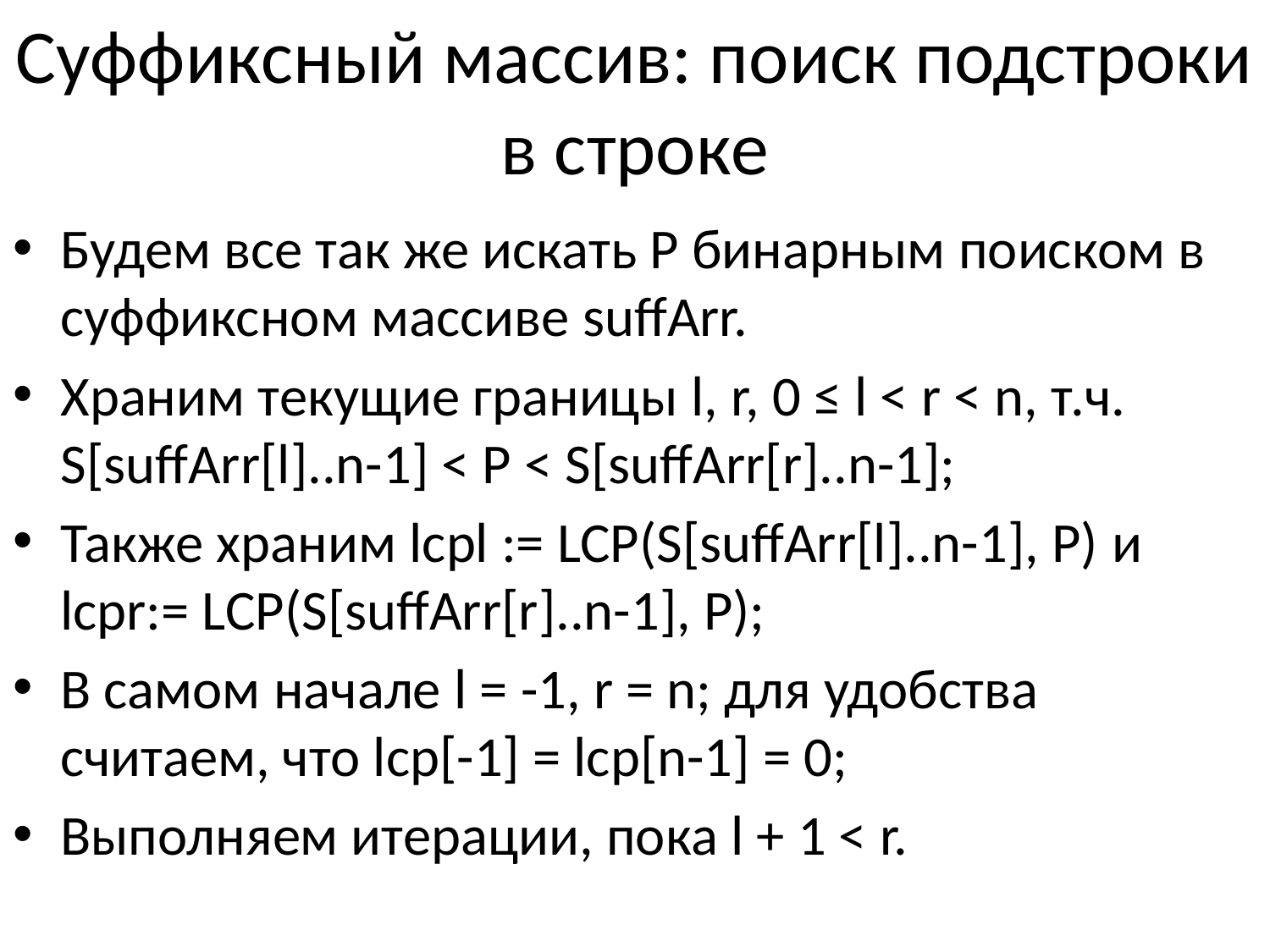

# Суффиксный массив: поиск подстроки в строке
Будем все так же искать P бинарным поиском в суффиксном массиве suffArr.
Храним текущие границы l, r, 0 ≤ l < r < n, т.ч. S[suffArr[l]..n-1] < P < S[suffArr[r]..n-1];
Также храним lcpl := LCP(S[suffArr[l]..n-1], P) и lcpr:= LCP(S[suffArr[r]..n-1], P);
В самом начале l = -1, r = n; для удобства считаем, что lcp[-1] = lcp[n-1] = 0;
Выполняем итерации, пока l + 1 < r.